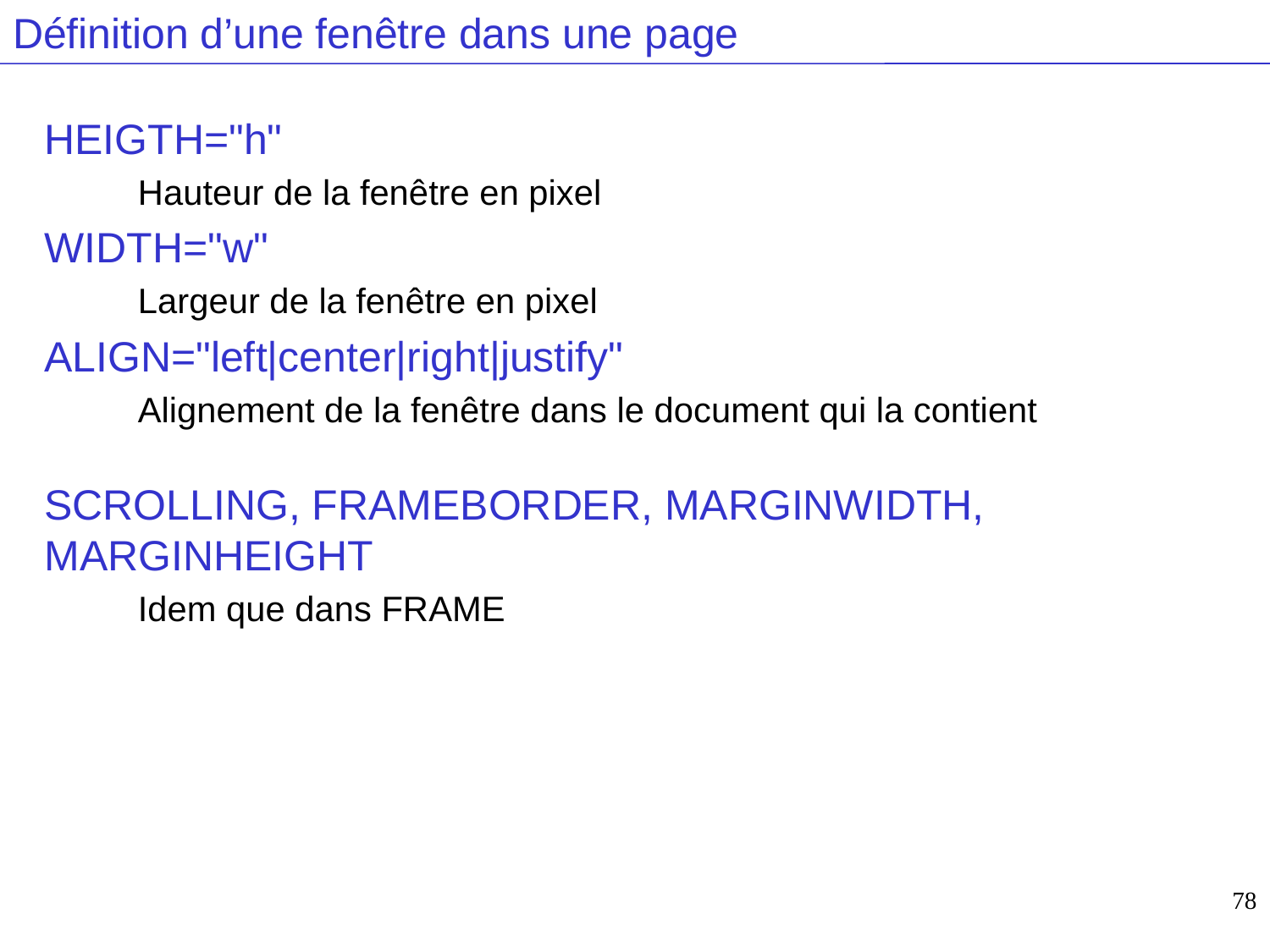

# Définition d’une fenêtre dans une page
HEIGTH="h"
Hauteur de la fenêtre en pixel
WIDTH="w"
Largeur de la fenêtre en pixel
ALIGN="left|center|right|justify"
Alignement de la fenêtre dans le document qui la contient

SCROLLING, FRAMEBORDER, MARGINWIDTH, MARGINHEIGHT
Idem que dans FRAME

78